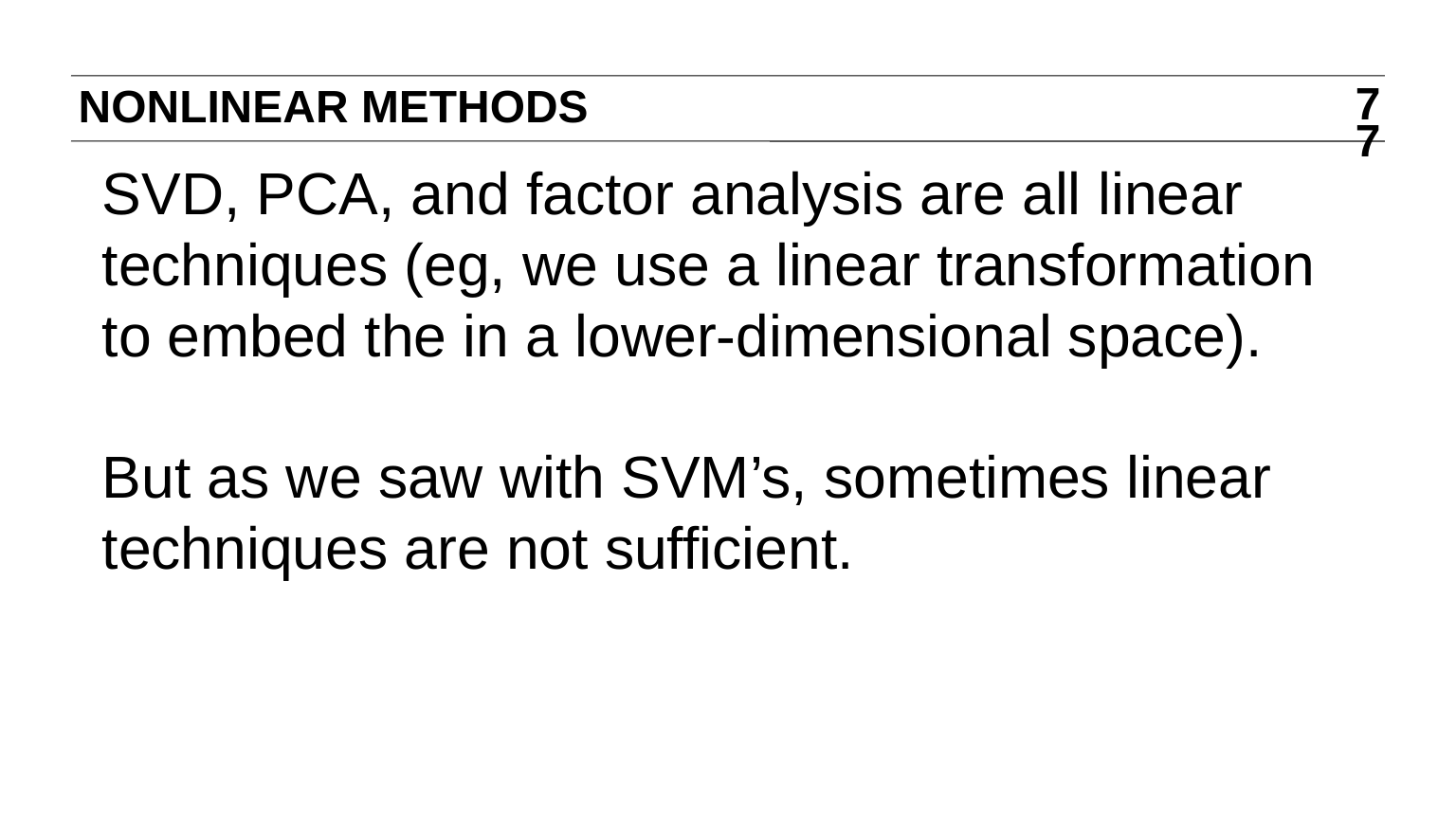

Nonlinear methods
77
SVD, PCA, and factor analysis are all linear techniques (eg, we use a linear transformation to embed the in a lower-dimensional space).

But as we saw with SVM’s, sometimes linear techniques are not sufficient.